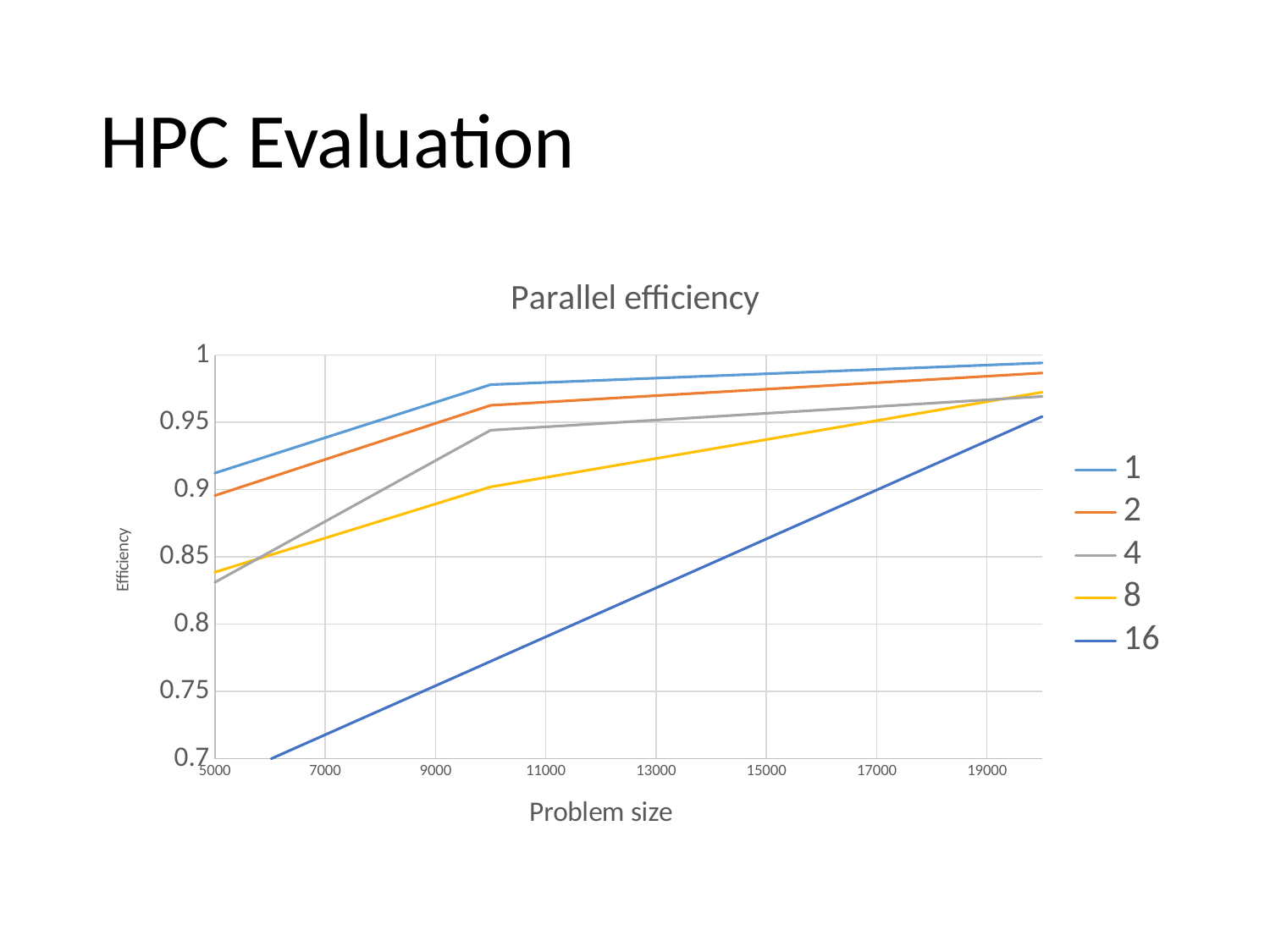

# HPC Evaluation

### Chart: Parallel efficiency

| Category | 1 | 2 | 4 | 8 | 16 |
|---|---|---|---|---|---|